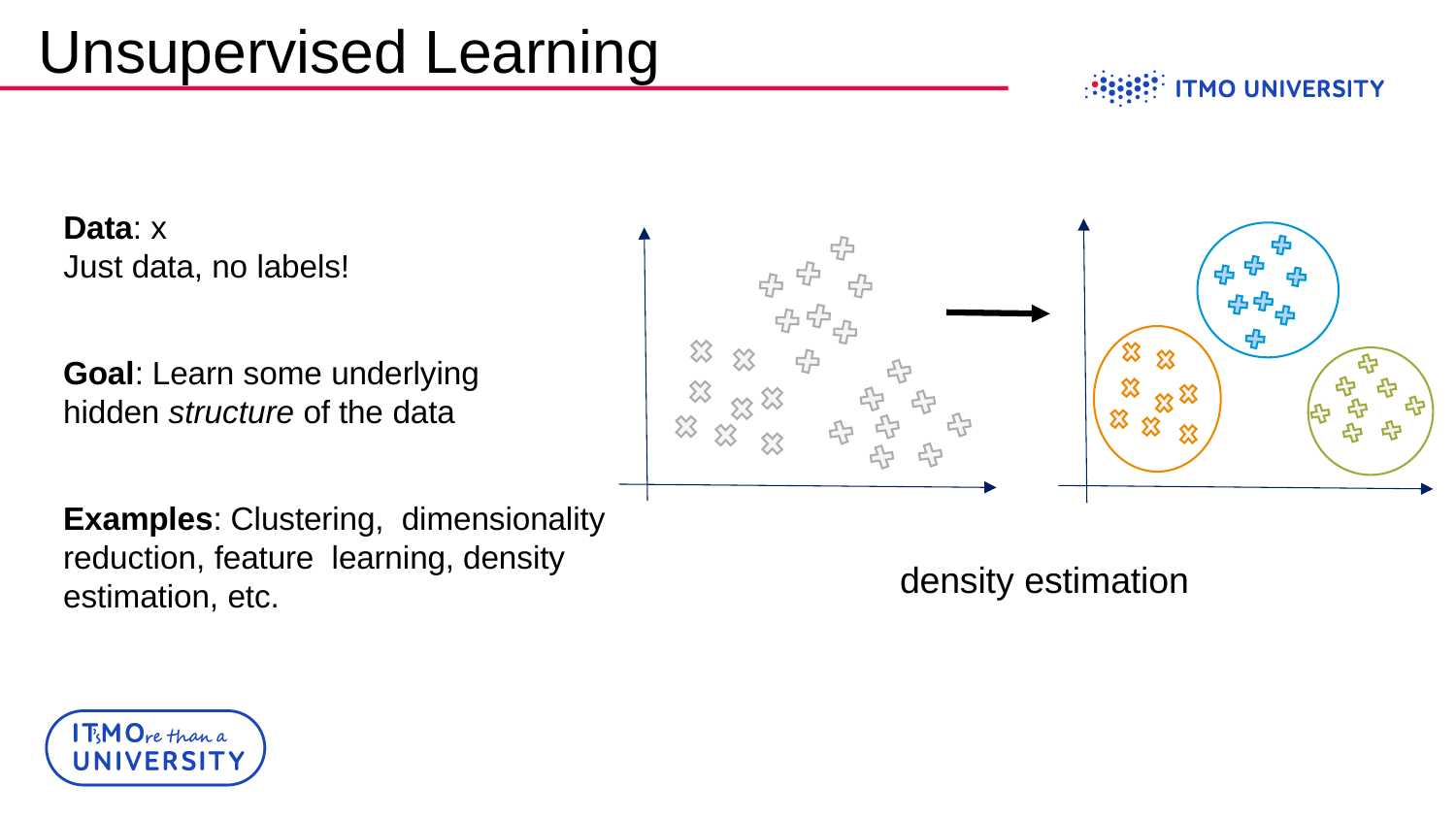

# Unsupervised Learning
Data: x
Just data, no labels!

Goal: Learn some underlying  hidden structure of the data
Examples: Clustering,  dimensionality reduction, feature  learning, density estimation, etc.
density estimation
Lecture 14 -
3